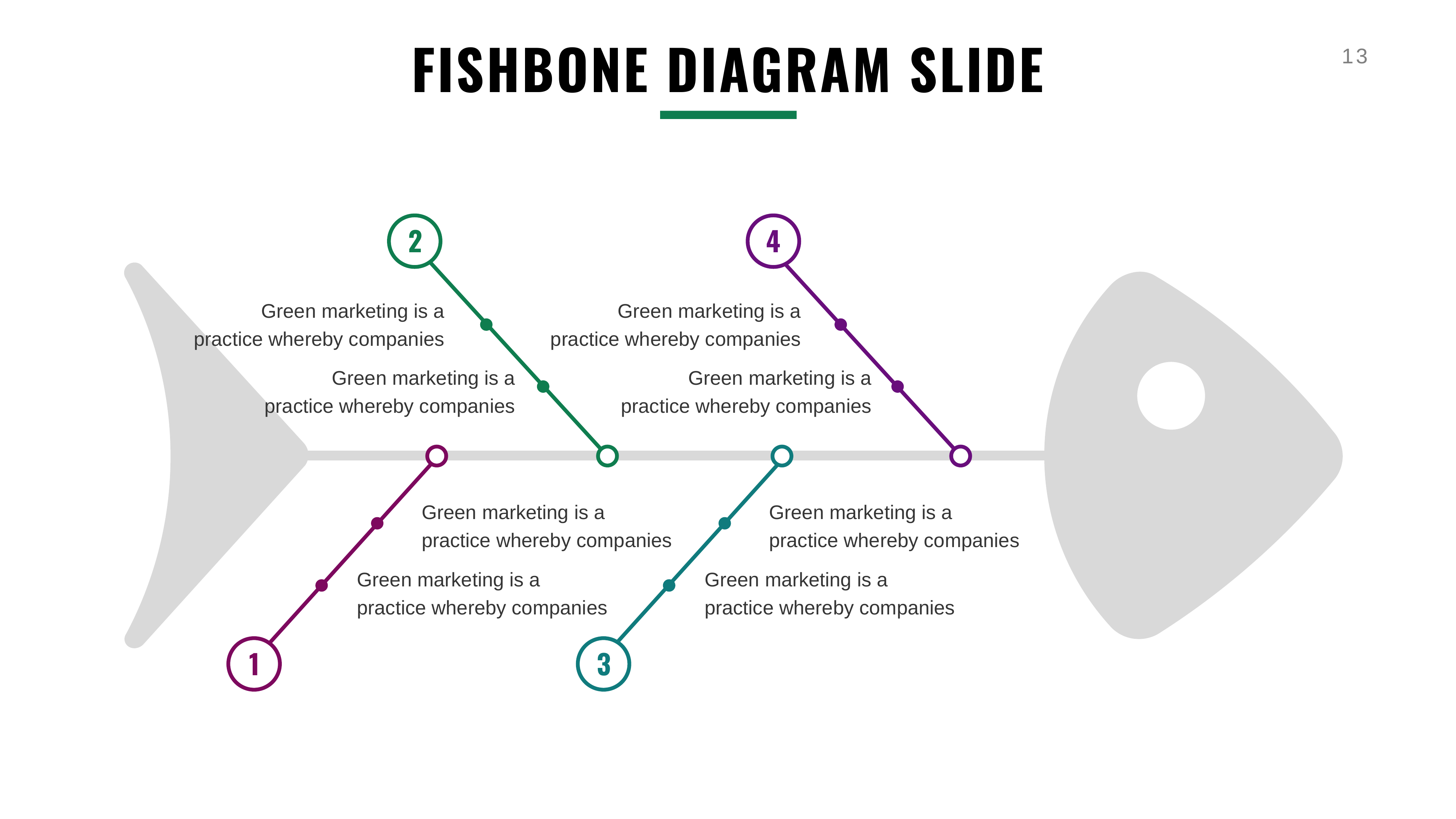

FISHBONE DIAGRAM SLIDE

2
4

Green marketing is a practice whereby companies
Green marketing is a practice whereby companies

Green marketing is a practice whereby companies
Green marketing is a practice whereby companies

Green marketing is a practice whereby companies
Green marketing is a practice whereby companies

Green marketing is a practice whereby companies
Green marketing is a practice whereby companies

1
3